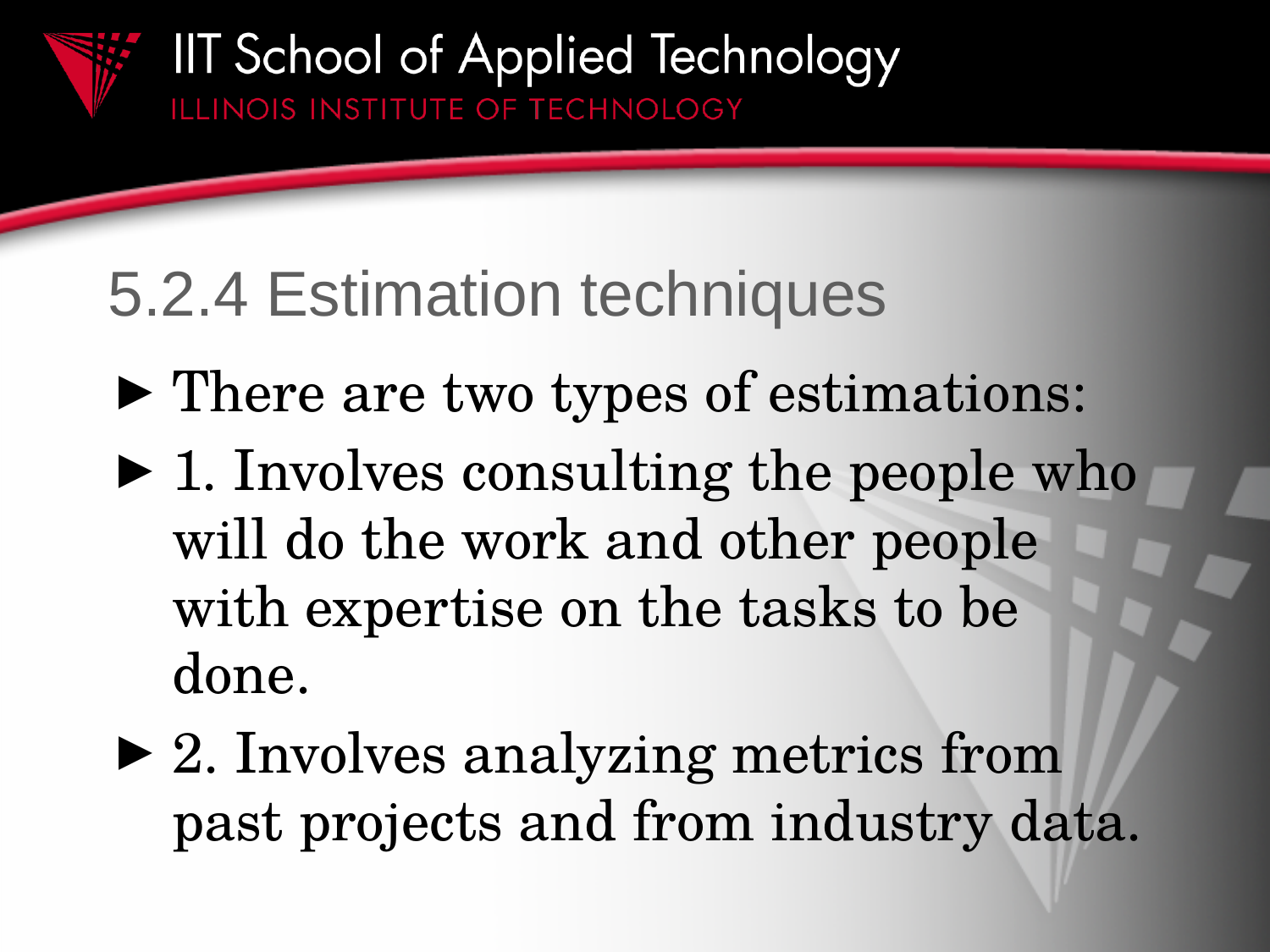

# 5.2.4 Estimation techniques
There are two types of estimations:
1. Involves consulting the people who will do the work and other people with expertise on the tasks to be done.
2. Involves analyzing metrics from past projects and from industry data.